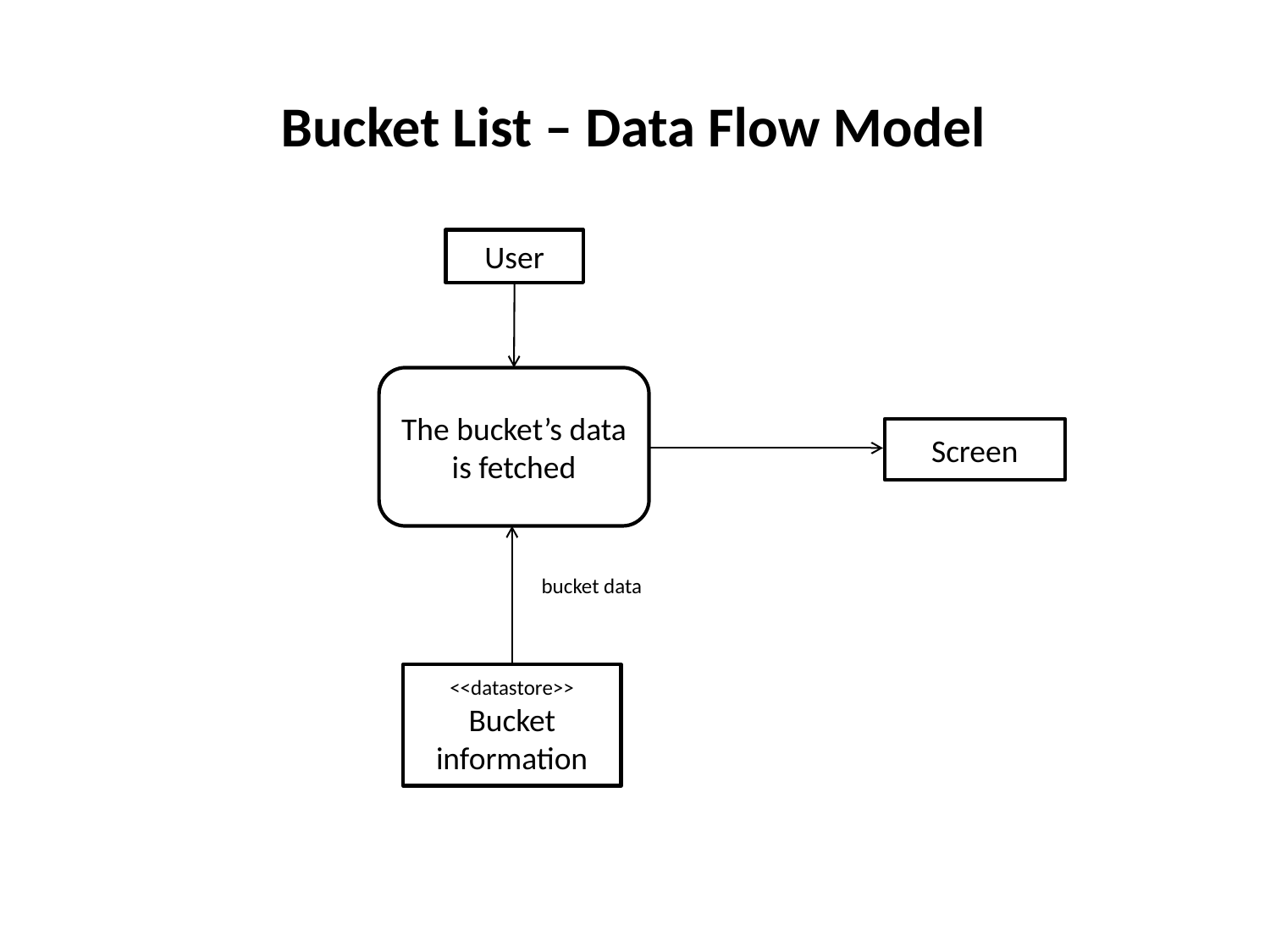

Bucket List – Data Flow Model
User
The bucket’s data is fetched
Screen
bucket data
<<datastore>>
Bucket information